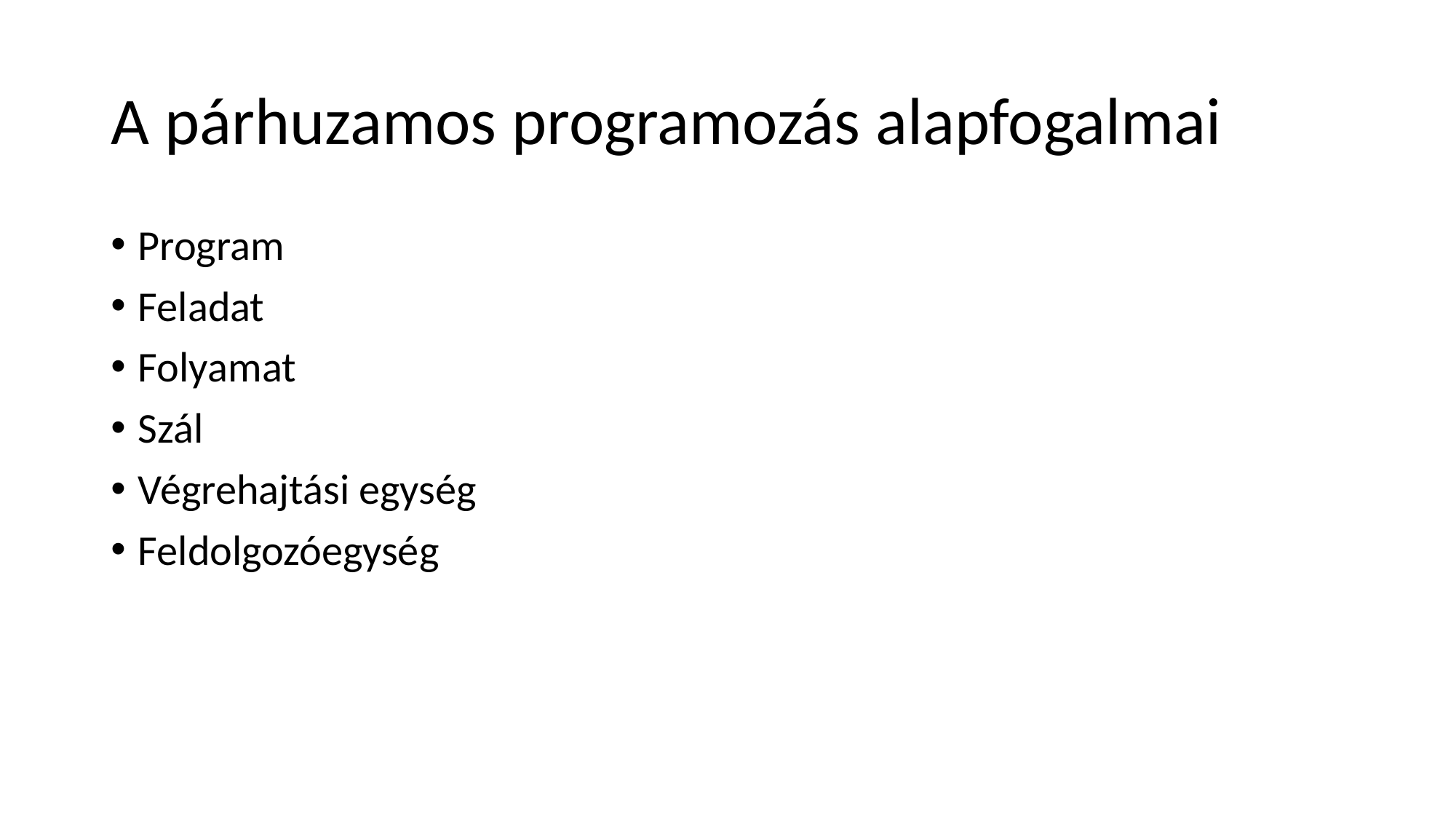

# A párhuzamos programozás alapfogalmai
Program
Feladat
Folyamat
Szál
Végrehajtási egység
Feldolgozóegység